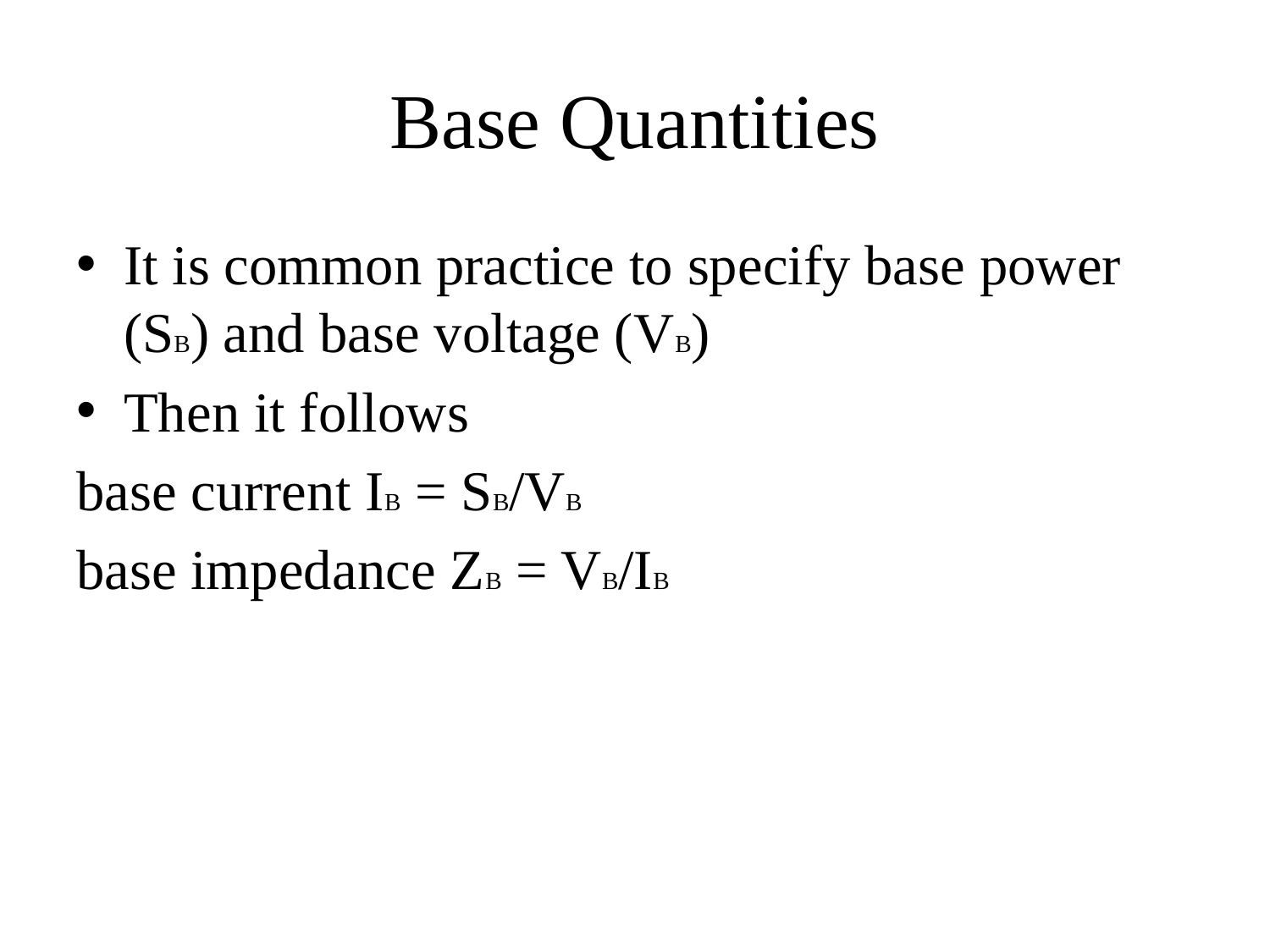

# Base Quantities
It is common practice to specify base power (SB) and base voltage (VB)
Then it follows
base current IB = SB/VB
base impedance ZB = VB/IB